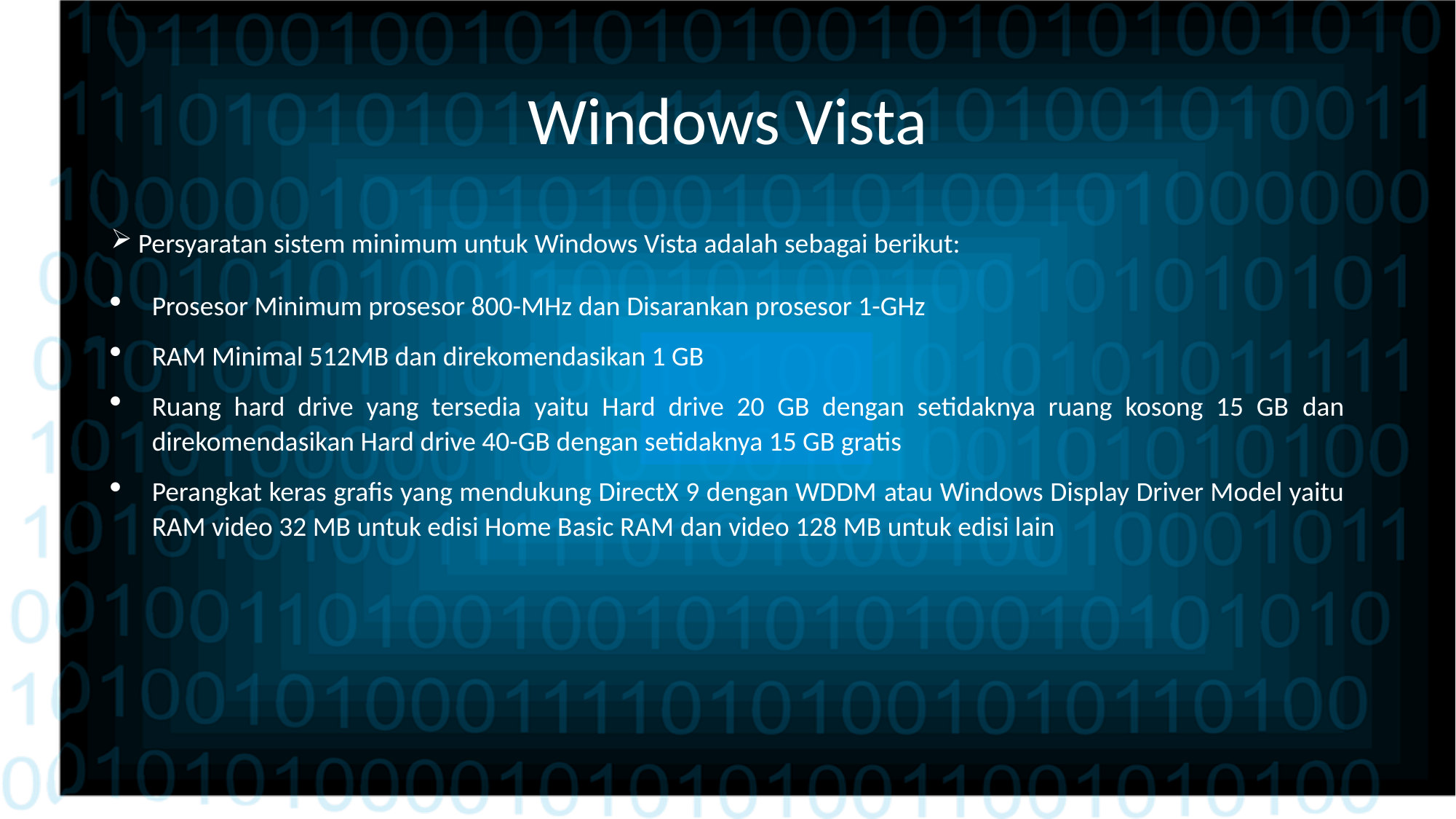

# Windows Vista
Persyaratan sistem minimum untuk Windows Vista adalah sebagai berikut:
Prosesor Minimum prosesor 800-MHz dan Disarankan prosesor 1-GHz
RAM Minimal 512MB dan direkomendasikan 1 GB
Ruang hard drive yang tersedia yaitu Hard drive 20 GB dengan setidaknya ruang kosong 15 GB dan direkomendasikan Hard drive 40-GB dengan setidaknya 15 GB gratis
Perangkat keras grafis yang mendukung DirectX 9 dengan WDDM atau Windows Display Driver Model yaitu RAM video 32 MB untuk edisi Home Basic RAM dan video 128 MB untuk edisi lain